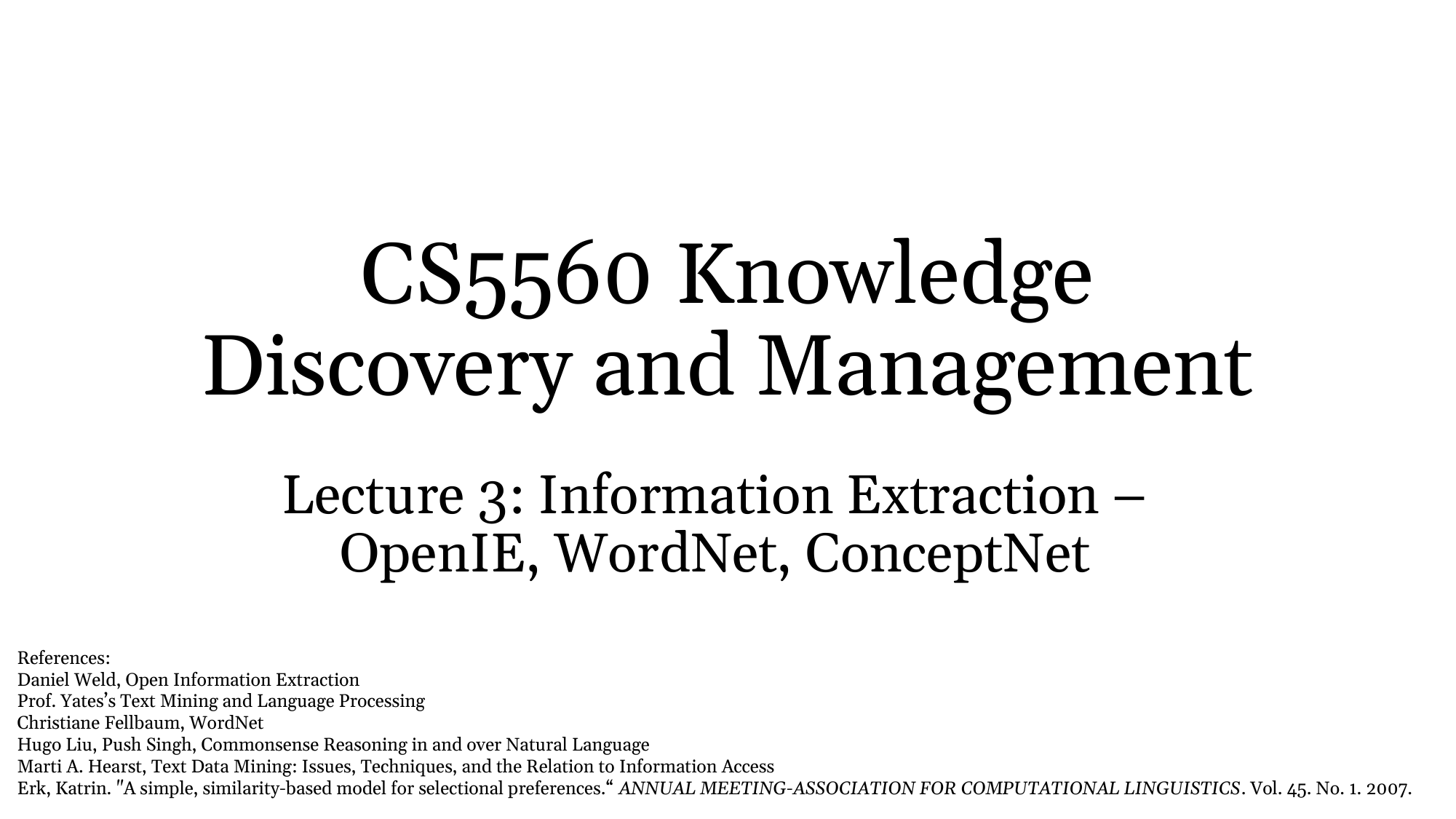

# CS5560 Knowledge Discovery and Management
Lecture 3: Information Extraction – OpenIE, WordNet, ConceptNet
References:
Daniel Weld, Open Information Extraction
Prof. Yates’s Text Mining and Language Processing
Christiane Fellbaum, WordNet
Hugo Liu, Push Singh, Commonsense Reasoning in and over Natural Language
Marti A. Hearst, Text Data Mining: Issues, Techniques, and the Relation to Information Access
Erk, Katrin. "A simple, similarity-based model for selectional preferences.“ ANNUAL MEETING-ASSOCIATION FOR COMPUTATIONAL LINGUISTICS. Vol. 45. No. 1. 2007.